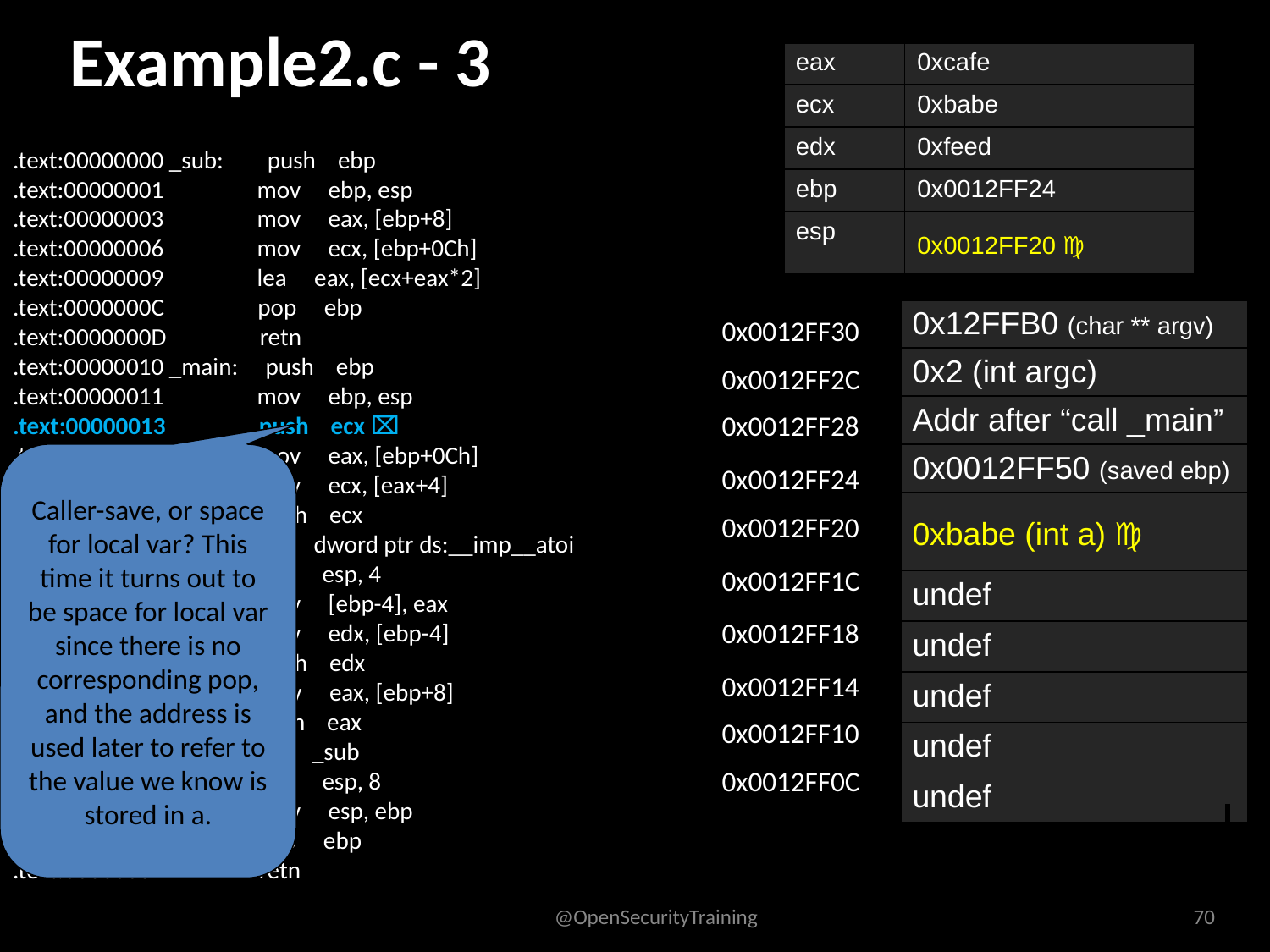

# Example2.c - 3
| eax | 0xcafe |
| --- | --- |
| ecx | 0xbabe |
| edx | 0xfeed |
| ebp | 0x0012FF24 |
| esp | 0x0012FF20 ♍ |
.text:00000000 _sub:        push    ebp
.text:00000001                 mov     ebp, esp
.text:00000003                 mov     eax, [ebp+8]
.text:00000006                 mov     ecx, [ebp+0Ch]
.text:00000009                 lea     eax, [ecx+eax*2]
.text:0000000C                 pop     ebp
.text:0000000D                 retn
.text:00000010 _main:     push    ebp
.text:00000011                 mov     ebp, esp
.text:00000013                 push    ecx ⌧
.text:00000014                 mov     eax, [ebp+0Ch]
.text:00000017                 mov     ecx, [eax+4]
.text:0000001A                 push    ecx
.text:0000001B                 call    dword ptr ds:__imp__atoi
.text:00000021                 add     esp, 4
.text:00000024                 mov     [ebp-4], eax
.text:00000027                 mov     edx, [ebp-4]
.text:0000002A                 push    edx
.text:0000002B                 mov     eax, [ebp+8]
.text:0000002E                 push    eax
.text:0000002F                 call    _sub
.text:00000034                 add     esp, 8
.text:00000037                 mov     esp, ebp
.text:00000039                 pop     ebp
.text:0000003A                 retn
| 0x12FFB0 (char \*\* argv) |
| --- |
| 0x2 (int argc) |
| Addr after “call \_main” |
| 0x0012FF50 (saved ebp) |
| 0xbabe (int a) ♍ |
| undef |
| undef |
| undef |
| undef |
| undef |
0x0012FF30
0x0012FF2C
0x0012FF28
Caller-save, or space for local var? This time it turns out to be space for local var since there is no corresponding pop, and the address is used later to refer to the value we know is stored in a.
0x0012FF24
0x0012FF20
0x0012FF1C
0x0012FF18
0x0012FF14
0x0012FF10
0x0012FF0C